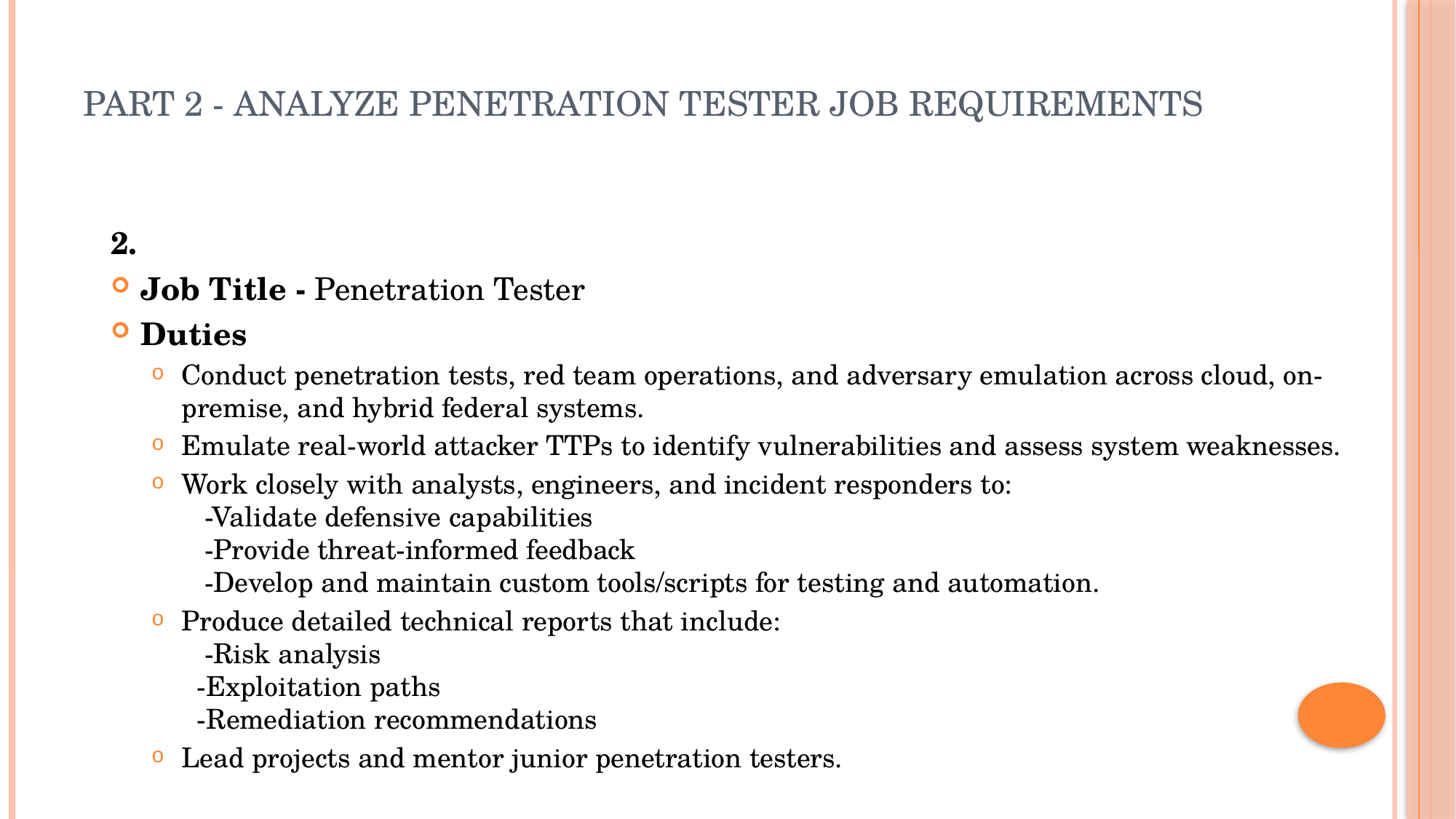

# Part 2 - Analyze Penetration Tester Job Requirements
2.
Job Title - Penetration Tester
Duties
Conduct penetration tests, red team operations, and adversary emulation across cloud, on-premise, and hybrid federal systems.
Emulate real-world attacker TTPs to identify vulnerabilities and assess system weaknesses.
Work closely with analysts, engineers, and incident responders to:
   -Validate defensive capabilities
   -Provide threat-informed feedback
   -Develop and maintain custom tools/scripts for testing and automation.
Produce detailed technical reports that include:
   -Risk analysis
  -Exploitation paths
  -Remediation recommendations
Lead projects and mentor junior penetration testers.